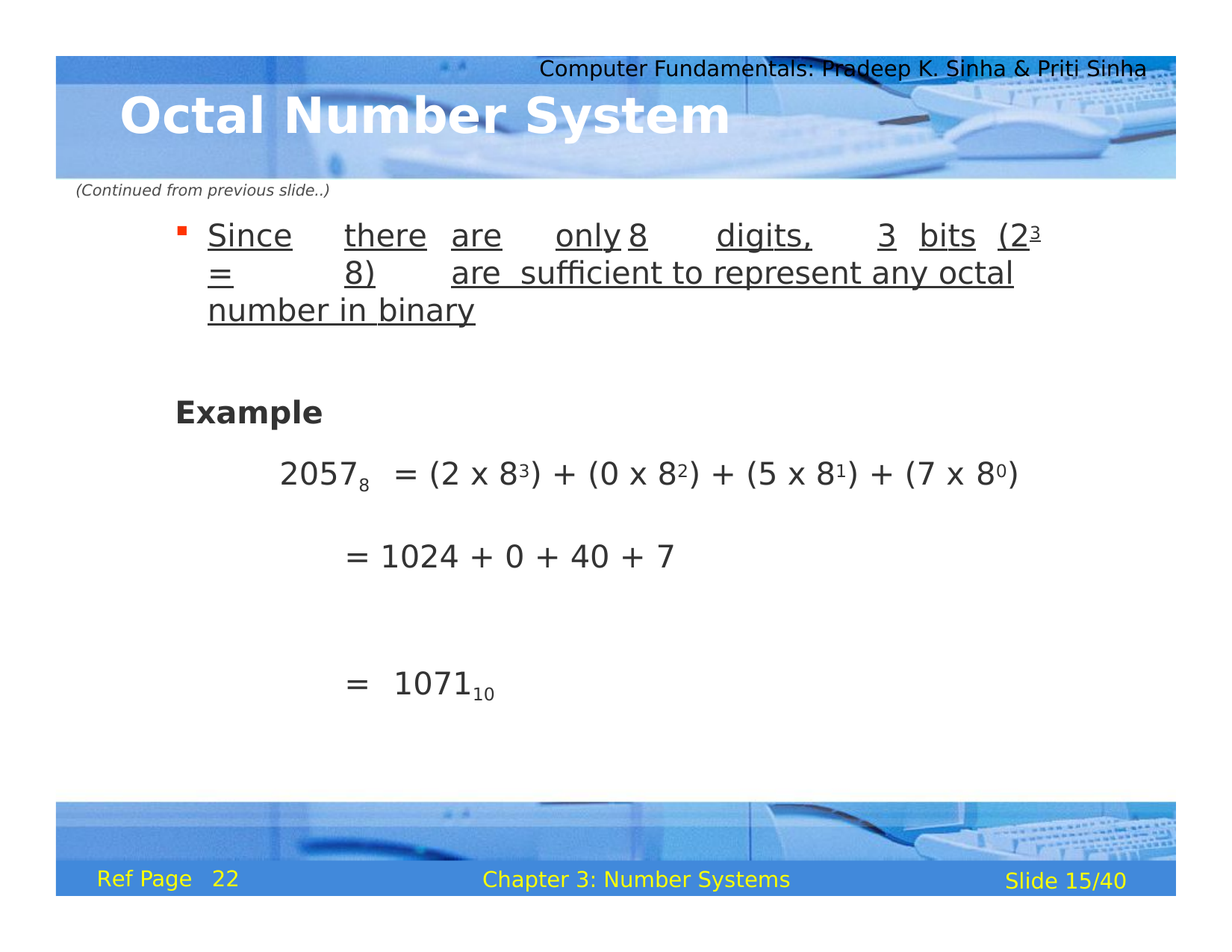

Computer Fundamentals: Pradeep K. Sinha & Priti Sinha
# Octal Number System
(Continued from previous slide..)

Since	there	are	only	8	digits,	3	bits	(23	=	8)	are  sufficient to represent any octal number in binary

Example
20578
= (2 x 83) + (0 x 82) + (5 x 81) + (7 x 80)
= 1024 + 0 + 40 + 7

=	107110

Ref Page	22
Chapter 3: Number Systems
Slide 15/40